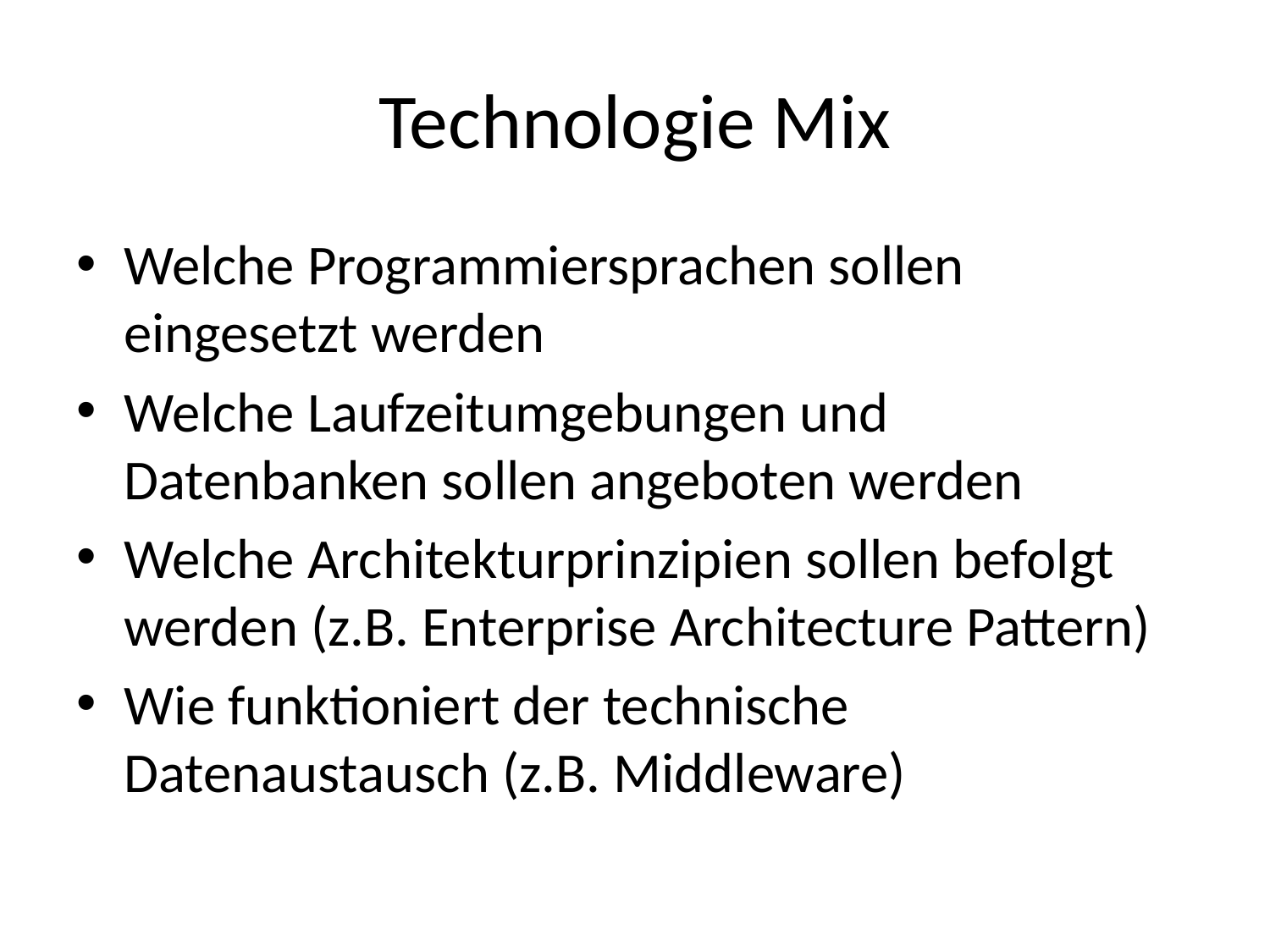

# Technologie Mix
Welche Programmiersprachen sollen eingesetzt werden
Welche Laufzeitumgebungen und Datenbanken sollen angeboten werden
Welche Architekturprinzipien sollen befolgt werden (z.B. Enterprise Architecture Pattern)
Wie funktioniert der technische Datenaustausch (z.B. Middleware)